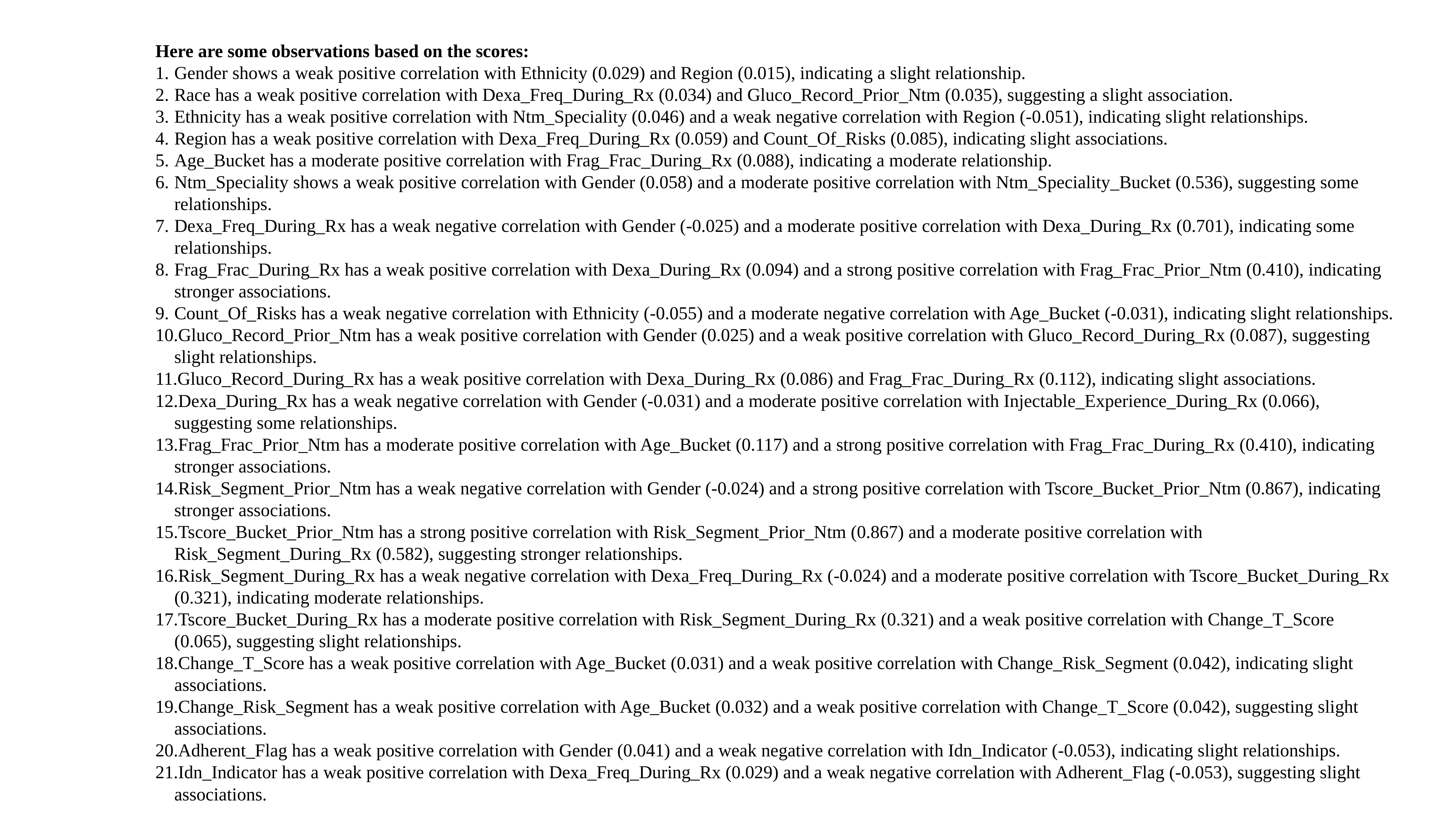

Here are some observations based on the scores:
Gender shows a weak positive correlation with Ethnicity (0.029) and Region (0.015), indicating a slight relationship.
Race has a weak positive correlation with Dexa_Freq_During_Rx (0.034) and Gluco_Record_Prior_Ntm (0.035), suggesting a slight association.
Ethnicity has a weak positive correlation with Ntm_Speciality (0.046) and a weak negative correlation with Region (-0.051), indicating slight relationships.
Region has a weak positive correlation with Dexa_Freq_During_Rx (0.059) and Count_Of_Risks (0.085), indicating slight associations.
Age_Bucket has a moderate positive correlation with Frag_Frac_During_Rx (0.088), indicating a moderate relationship.
Ntm_Speciality shows a weak positive correlation with Gender (0.058) and a moderate positive correlation with Ntm_Speciality_Bucket (0.536), suggesting some relationships.
Dexa_Freq_During_Rx has a weak negative correlation with Gender (-0.025) and a moderate positive correlation with Dexa_During_Rx (0.701), indicating some relationships.
Frag_Frac_During_Rx has a weak positive correlation with Dexa_During_Rx (0.094) and a strong positive correlation with Frag_Frac_Prior_Ntm (0.410), indicating stronger associations.
Count_Of_Risks has a weak negative correlation with Ethnicity (-0.055) and a moderate negative correlation with Age_Bucket (-0.031), indicating slight relationships.
Gluco_Record_Prior_Ntm has a weak positive correlation with Gender (0.025) and a weak positive correlation with Gluco_Record_During_Rx (0.087), suggesting slight relationships.
Gluco_Record_During_Rx has a weak positive correlation with Dexa_During_Rx (0.086) and Frag_Frac_During_Rx (0.112), indicating slight associations.
Dexa_During_Rx has a weak negative correlation with Gender (-0.031) and a moderate positive correlation with Injectable_Experience_During_Rx (0.066), suggesting some relationships.
Frag_Frac_Prior_Ntm has a moderate positive correlation with Age_Bucket (0.117) and a strong positive correlation with Frag_Frac_During_Rx (0.410), indicating stronger associations.
Risk_Segment_Prior_Ntm has a weak negative correlation with Gender (-0.024) and a strong positive correlation with Tscore_Bucket_Prior_Ntm (0.867), indicating stronger associations.
Tscore_Bucket_Prior_Ntm has a strong positive correlation with Risk_Segment_Prior_Ntm (0.867) and a moderate positive correlation with Risk_Segment_During_Rx (0.582), suggesting stronger relationships.
Risk_Segment_During_Rx has a weak negative correlation with Dexa_Freq_During_Rx (-0.024) and a moderate positive correlation with Tscore_Bucket_During_Rx (0.321), indicating moderate relationships.
Tscore_Bucket_During_Rx has a moderate positive correlation with Risk_Segment_During_Rx (0.321) and a weak positive correlation with Change_T_Score (0.065), suggesting slight relationships.
Change_T_Score has a weak positive correlation with Age_Bucket (0.031) and a weak positive correlation with Change_Risk_Segment (0.042), indicating slight associations.
Change_Risk_Segment has a weak positive correlation with Age_Bucket (0.032) and a weak positive correlation with Change_T_Score (0.042), suggesting slight associations.
Adherent_Flag has a weak positive correlation with Gender (0.041) and a weak negative correlation with Idn_Indicator (-0.053), indicating slight relationships.
Idn_Indicator has a weak positive correlation with Dexa_Freq_During_Rx (0.029) and a weak negative correlation with Adherent_Flag (-0.053), suggesting slight associations.